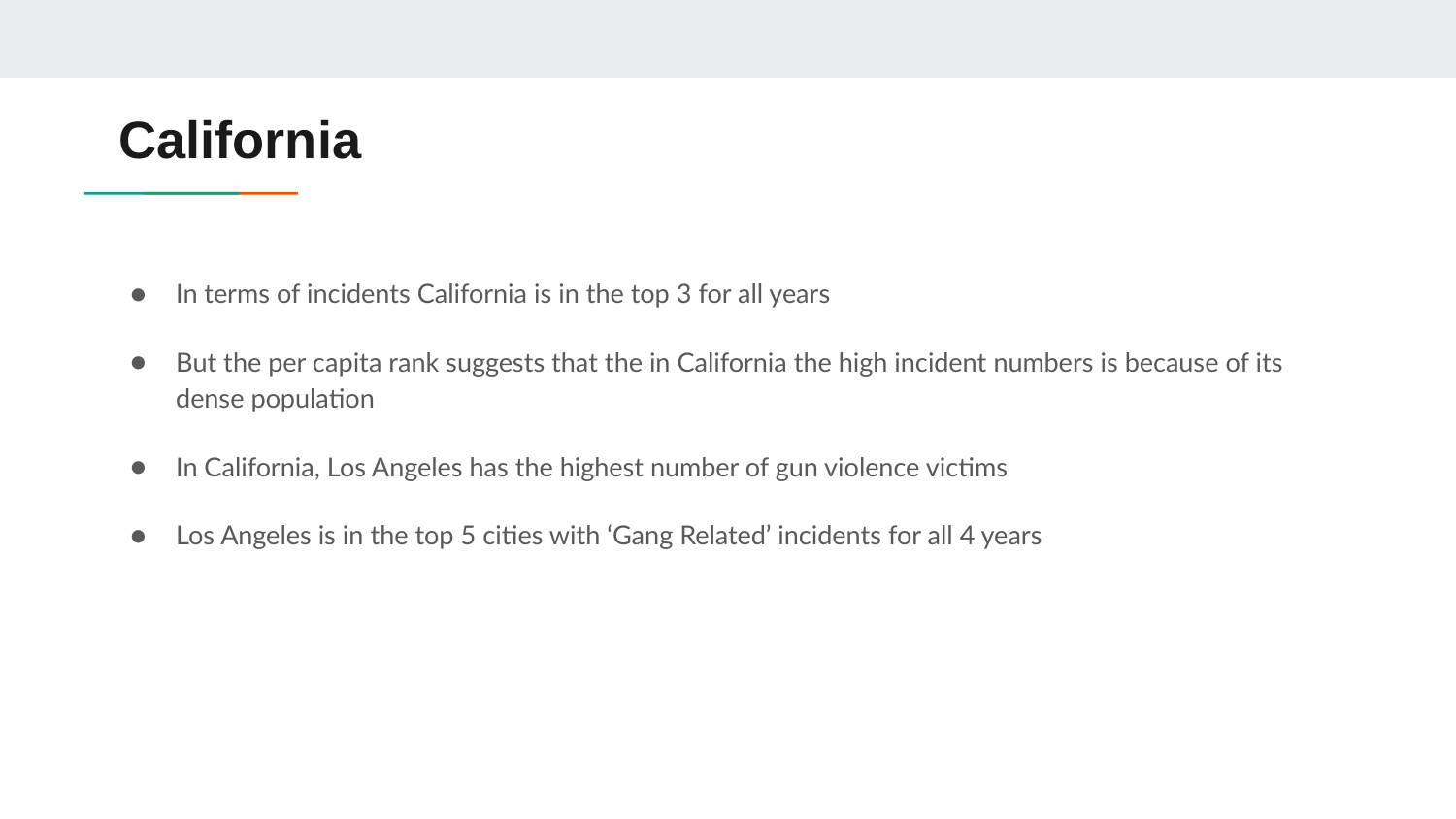

# California
In terms of incidents California is in the top 3 for all years
But the per capita rank suggests that the in California the high incident numbers is because of its dense population
In California, Los Angeles has the highest number of gun violence victims
Los Angeles is in the top 5 cities with ‘Gang Related’ incidents for all 4 years